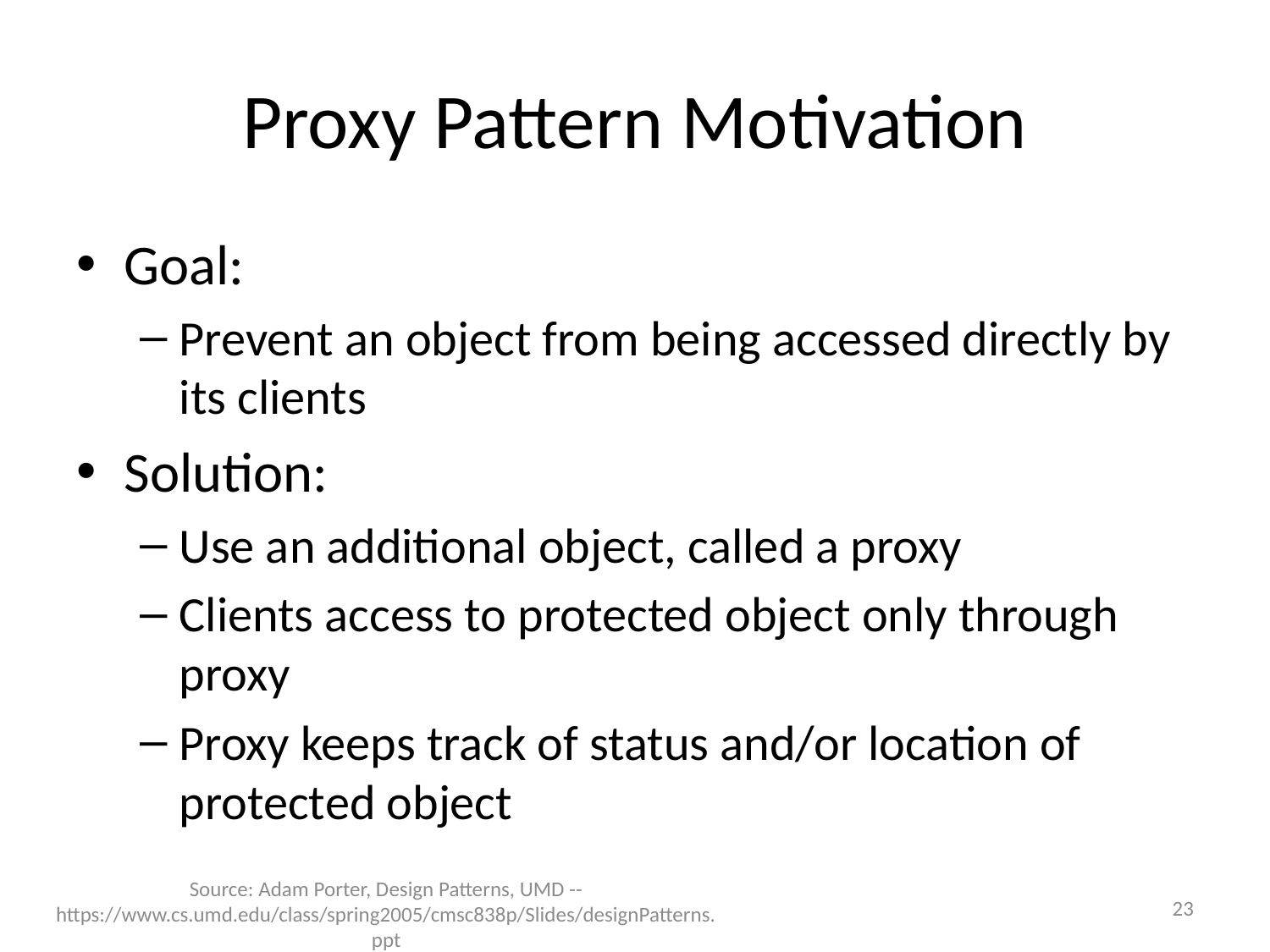

# Proxy Pattern Motivation
Goal:
Prevent an object from being accessed directly by its clients
Solution:
Use an additional object, called a proxy
Clients access to protected object only through proxy
Proxy keeps track of status and/or location of protected object
23
Source: Adam Porter, Design Patterns, UMD -- https://www.cs.umd.edu/class/spring2005/cmsc838p/Slides/designPatterns.ppt